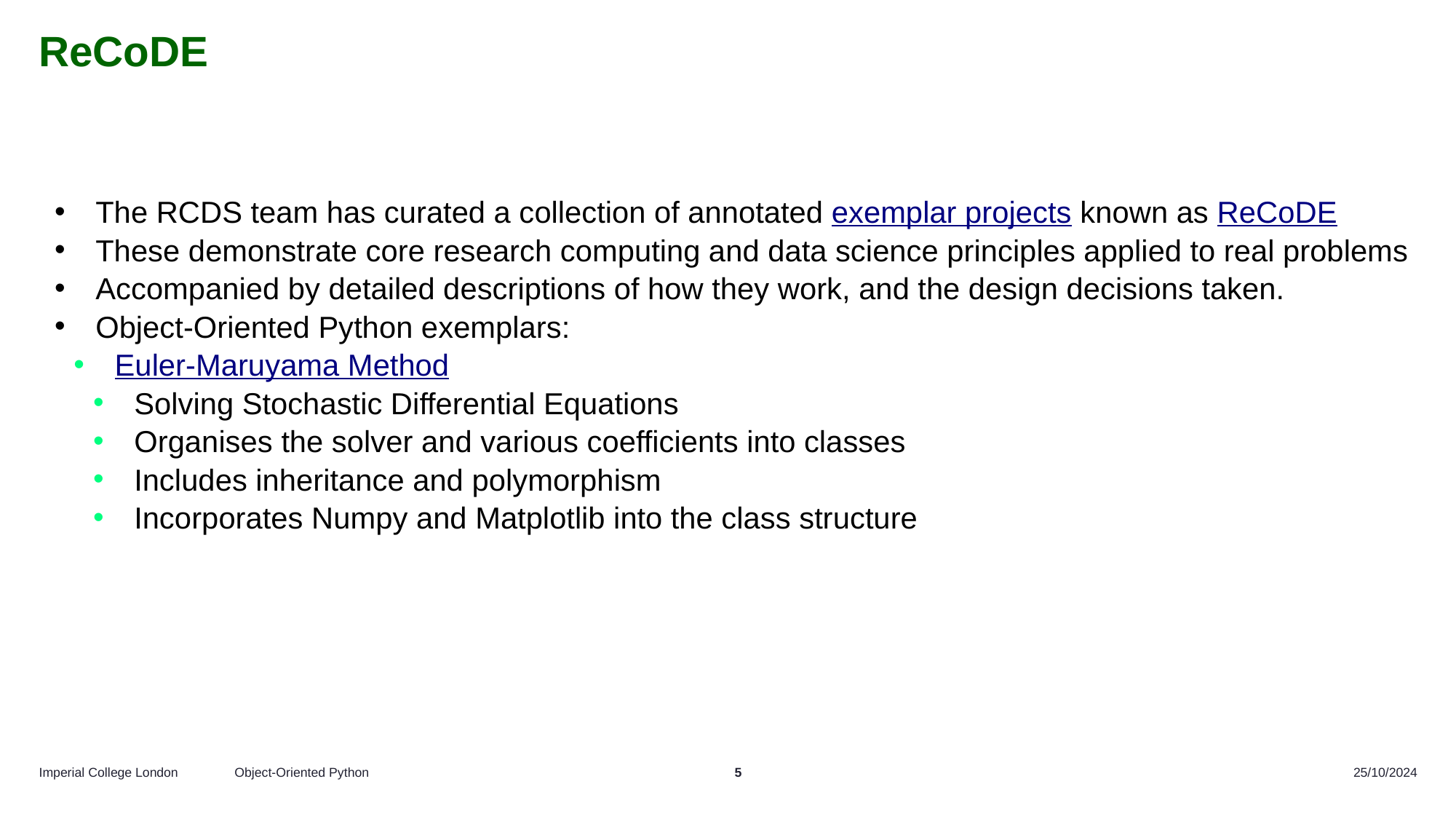

# ReCoDE
The RCDS team has curated a collection of annotated exemplar projects known as ReCoDE
These demonstrate core research computing and data science principles applied to real problems
Accompanied by detailed descriptions of how they work, and the design decisions taken.
Object-Oriented Python exemplars:
Euler-Maruyama Method
Solving Stochastic Differential Equations
Organises the solver and various coefficients into classes
Includes inheritance and polymorphism
Incorporates Numpy and Matplotlib into the class structure

Object-Oriented Python
5
25/10/2024